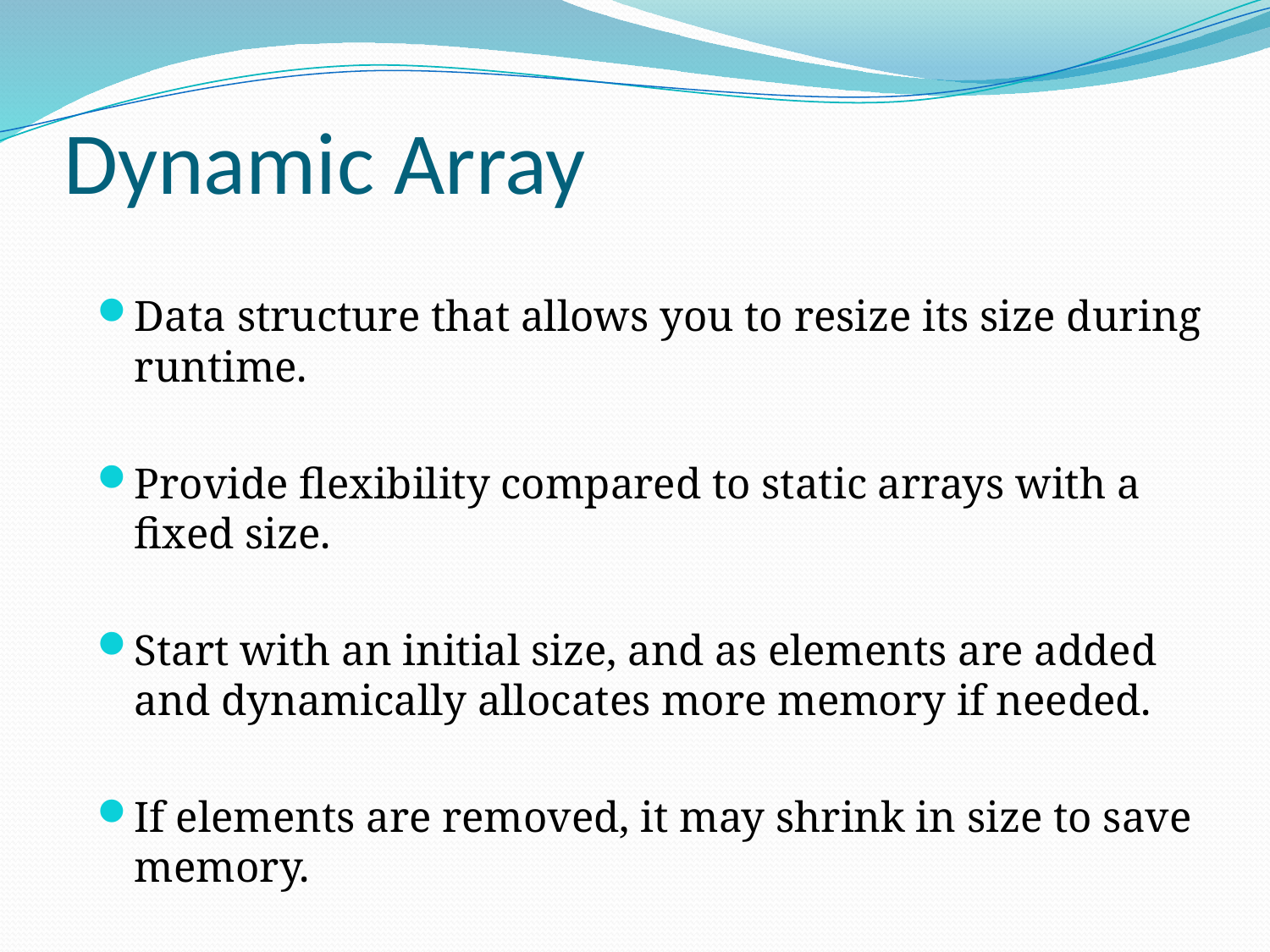

# Dynamic Array
Data structure that allows you to resize its size during runtime.

Provide flexibility compared to static arrays with a fixed size.

Start with an initial size, and as elements are added and dynamically allocates more memory if needed.

If elements are removed, it may shrink in size to save memory.